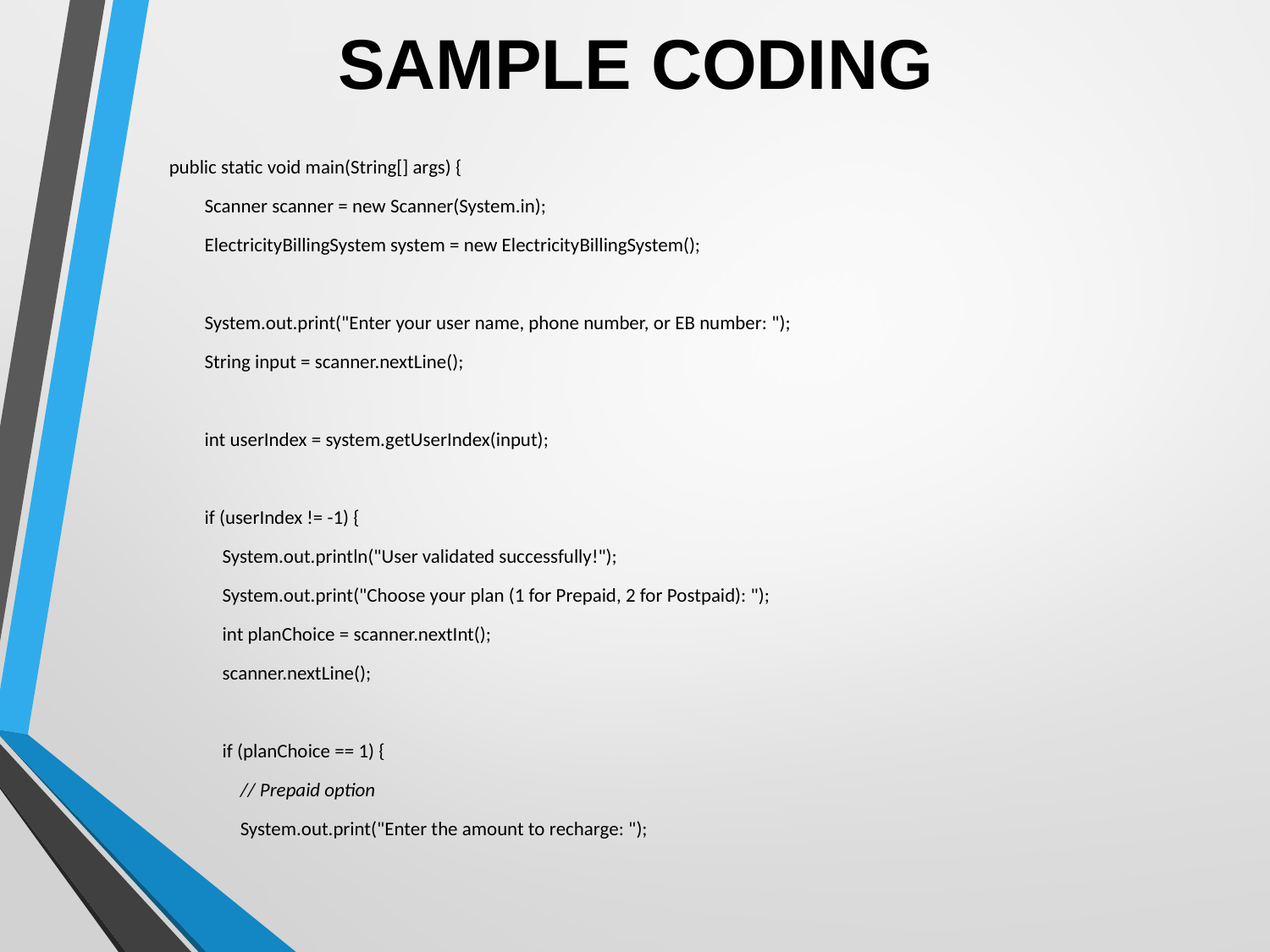

# SAMPLE CODING
public static void main(String[] args) {
        Scanner scanner = new Scanner(System.in);
        ElectricityBillingSystem system = new ElectricityBillingSystem();

        System.out.print("Enter your user name, phone number, or EB number: ");
        String input = scanner.nextLine();

        int userIndex = system.getUserIndex(input);

        if (userIndex != -1) {
            System.out.println("User validated successfully!");
            System.out.print("Choose your plan (1 for Prepaid, 2 for Postpaid): ");
            int planChoice = scanner.nextInt();
            scanner.nextLine();

            if (planChoice == 1) {
                // Prepaid option
                System.out.print("Enter the amount to recharge: ");